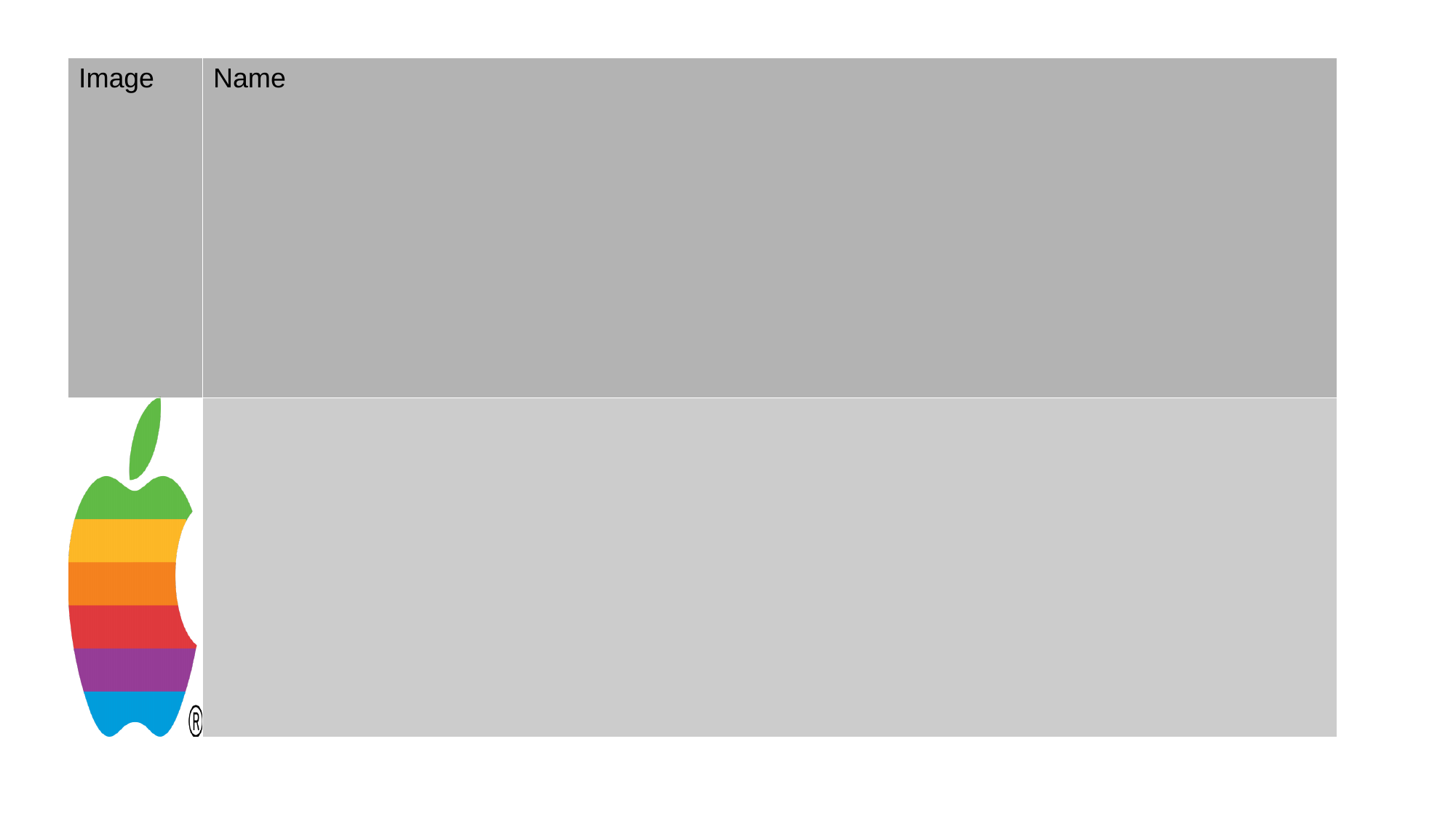

| Image | Name |
| --- | --- |
|  |  |